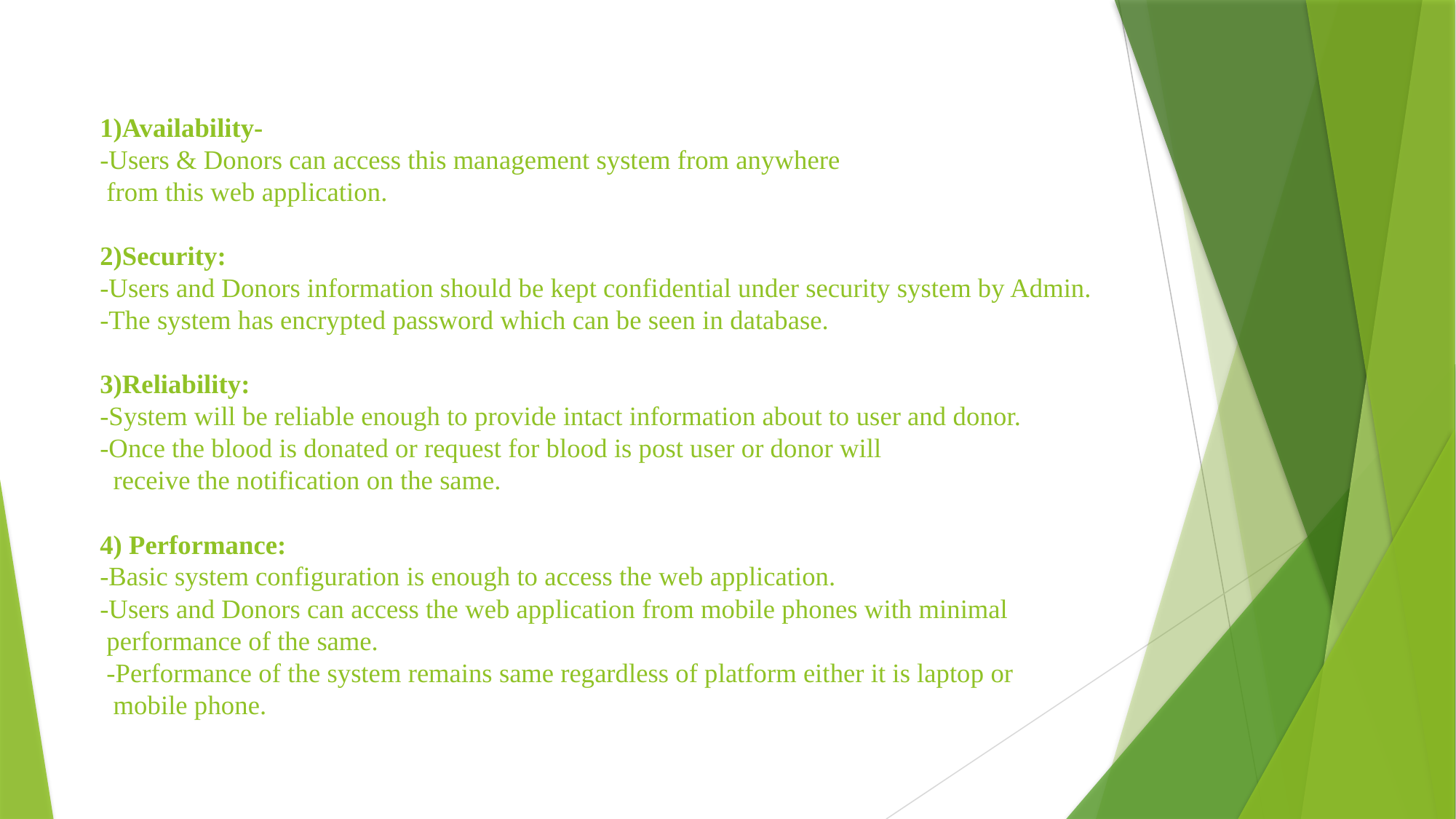

# 1)Availability- -Users & Donors can access this management system from anywhere from this web application.   2)Security: -Users and Donors information should be kept confidential under security system by Admin. -The system has encrypted password which can be seen in database.   3)Reliability: -System will be reliable enough to provide intact information about to user and donor. -Once the blood is donated or request for blood is post user or donor will receive the notification on the same.   4) Performance: -Basic system configuration is enough to access the web application. -Users and Donors can access the web application from mobile phones with minimal performance of the same. -Performance of the system remains same regardless of platform either it is laptop or mobile phone.